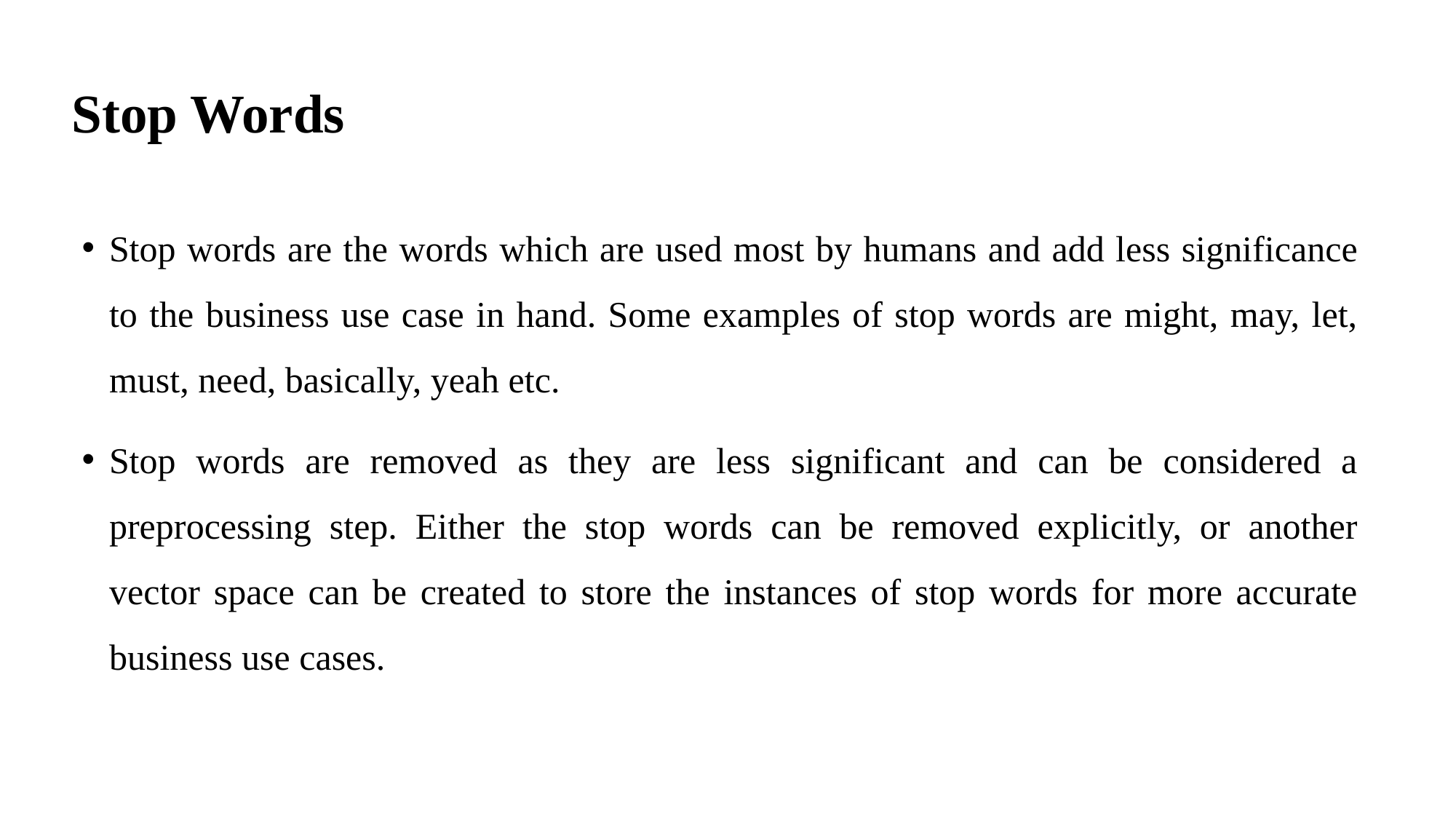

# Stop Words
Stop words are the words which are used most by humans and add less significance to the business use case in hand. Some examples of stop words are might, may, let, must, need, basically, yeah etc.
Stop words are removed as they are less significant and can be considered a preprocessing step. Either the stop words can be removed explicitly, or another vector space can be created to store the instances of stop words for more accurate business use cases.